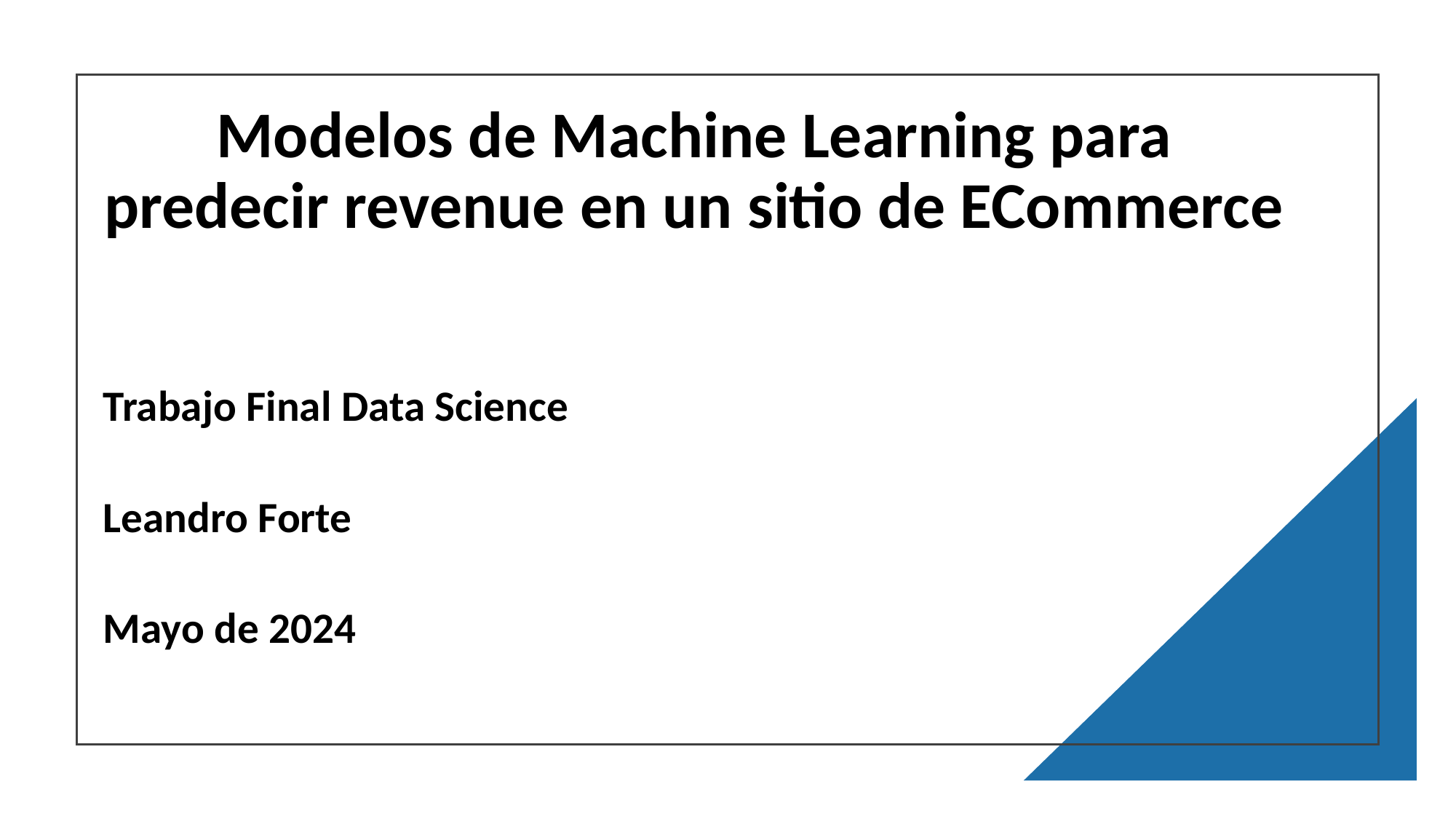

Modelos de Machine Learning para predecir revenue en un sitio de ECommerce

Trabajo Final Data Science

Leandro Forte

Mayo de 2024